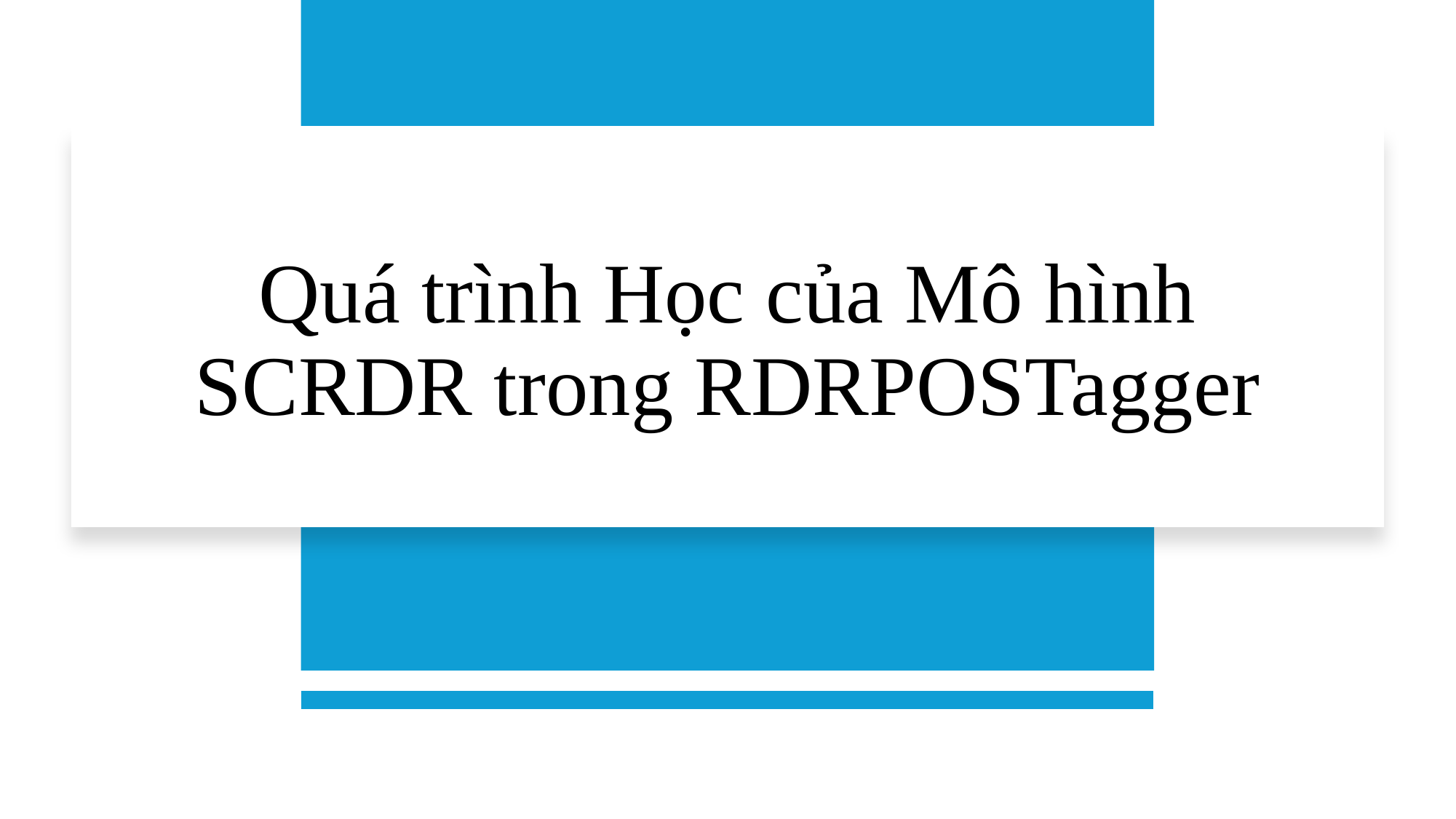

# Quá trình Học của Mô hình SCRDR trong RDRPOSTagger